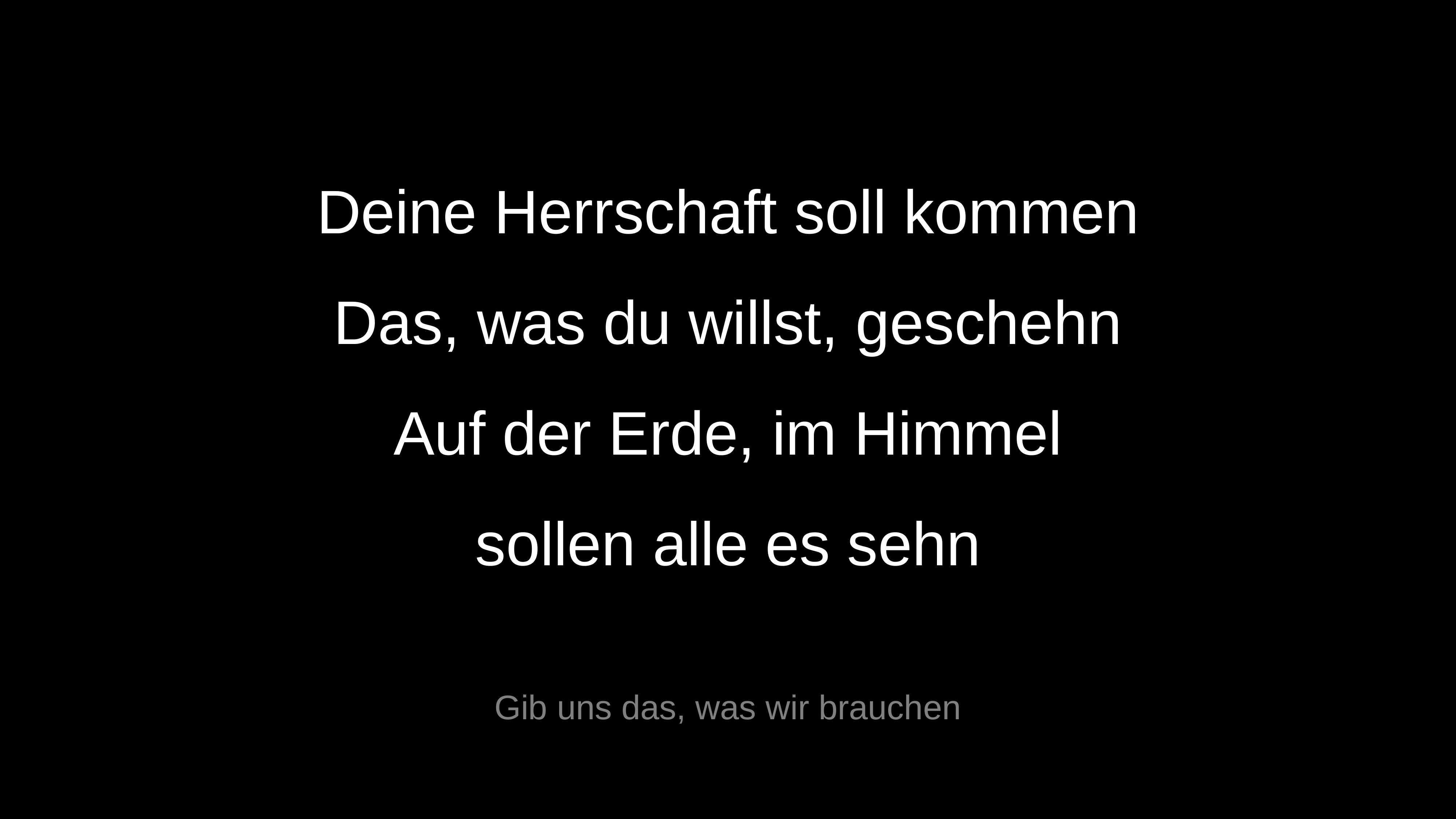

Deine Herrschaft soll kommen
Das, was du willst, geschehn
Auf der Erde, im Himmel
sollen alle es sehn
Gib uns das, was wir brauchen